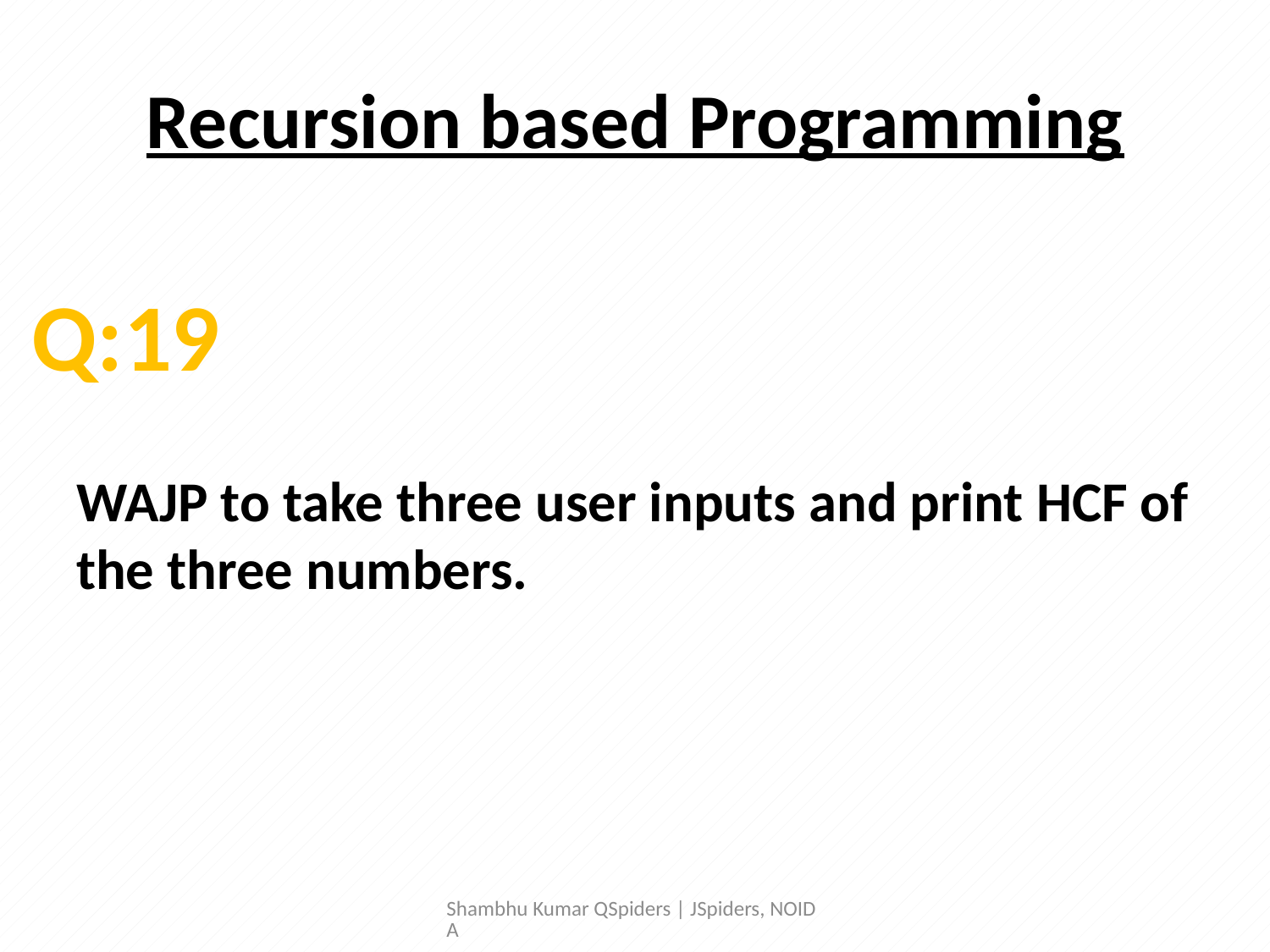

# Recursion based Programming

WAJP to take three user inputs and print HCF of the three numbers.

Q:19
Shambhu Kumar QSpiders | JSpiders, NOIDA